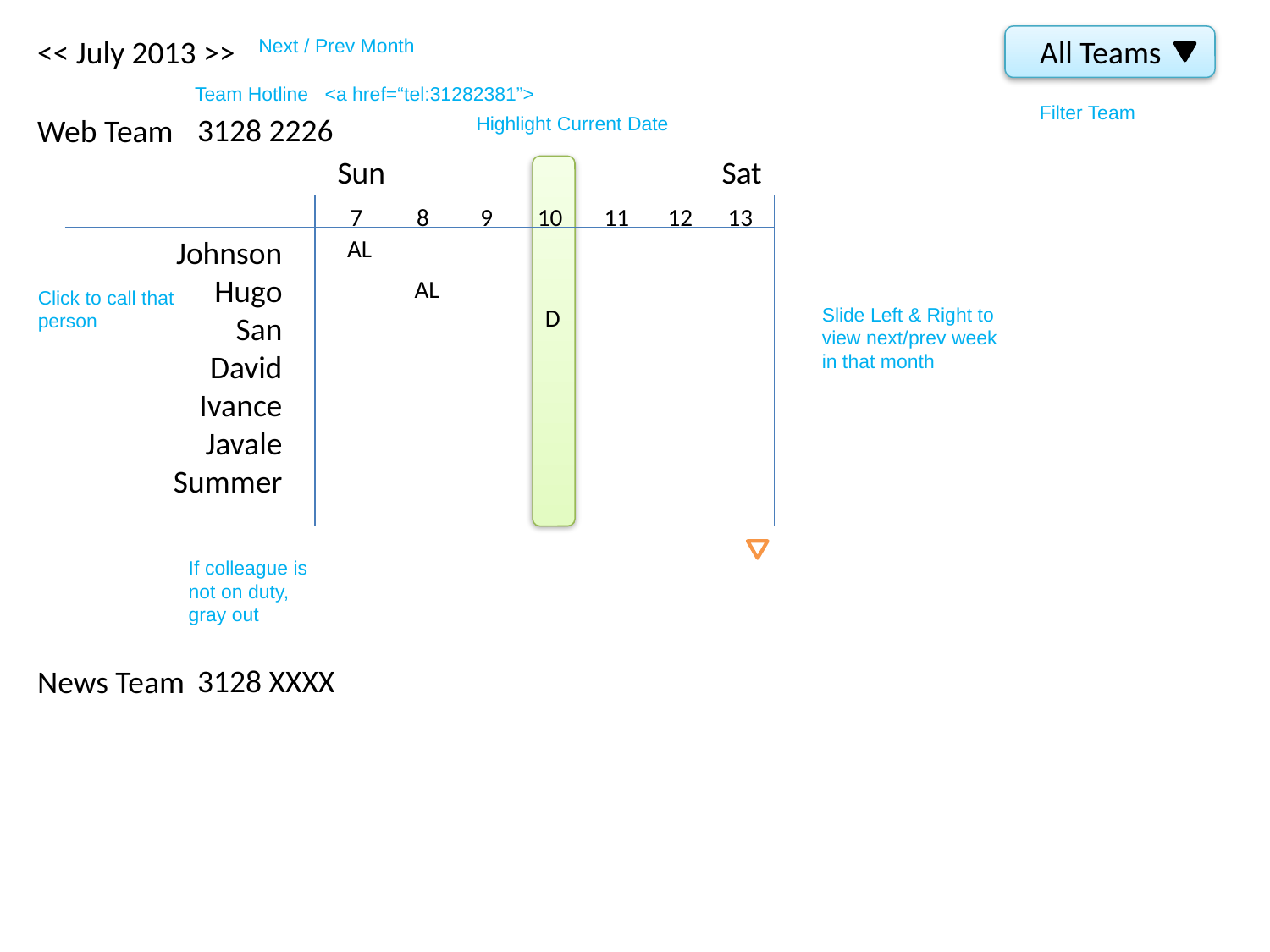

<< July 2013 >>

All Teams
Next / Prev Month

Team Hotline   <a href=“tel:31282381”>
Filter Team
3128 2226
Web Team
Highlight Current Date
Sun
Sat

12
11
10
13
9
8
7
Johnson
Hugo
San
David
Ivance
Javale
Summer
AL
AL
Click to call that person
D
Slide Left & Right to view next/prev week in that month

If colleague is not on duty, gray out
3128 XXXX
News Team